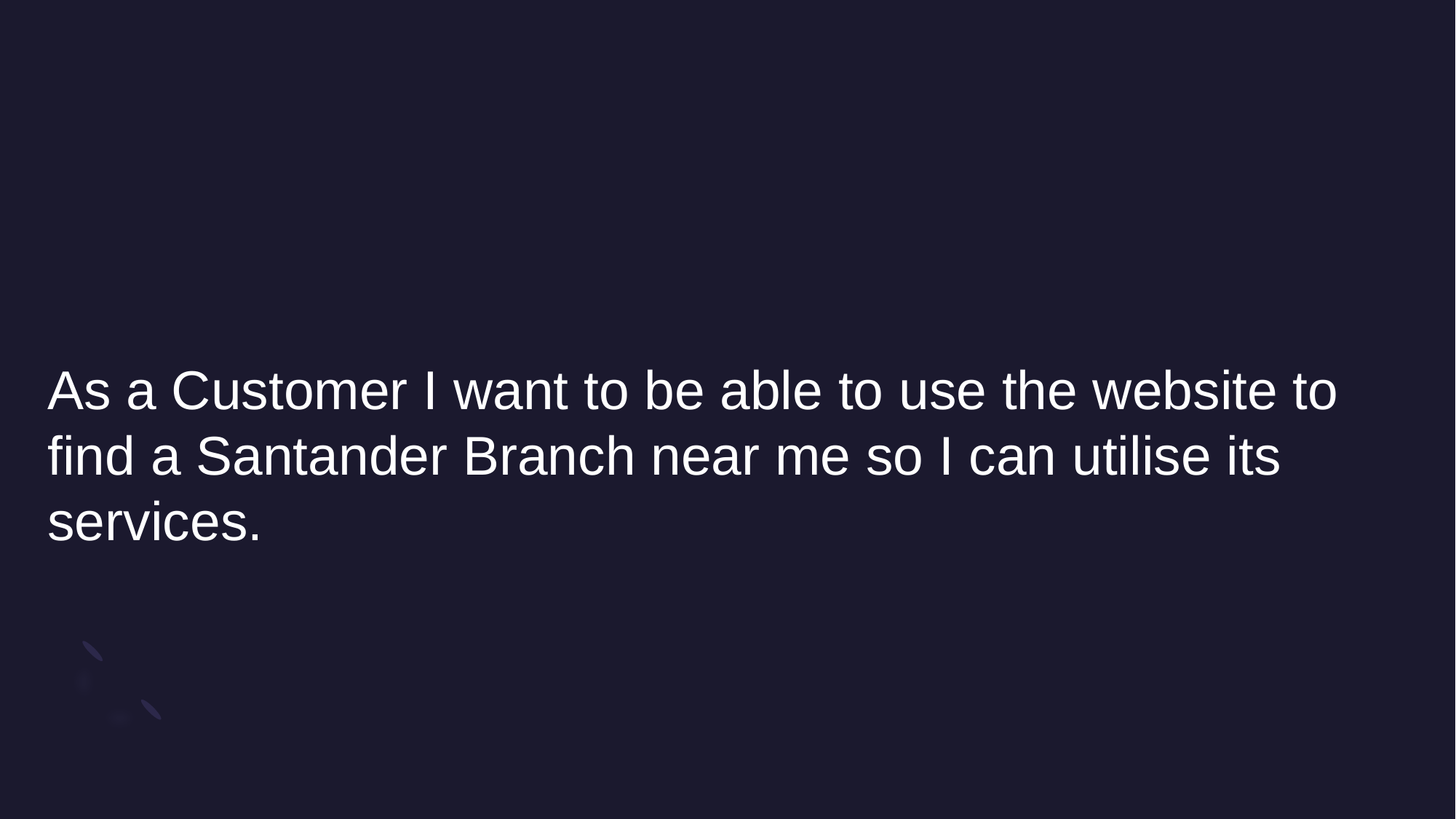

# As a Customer I want to be able to use the website to find a Santander Branch near me so I can utilise its services.